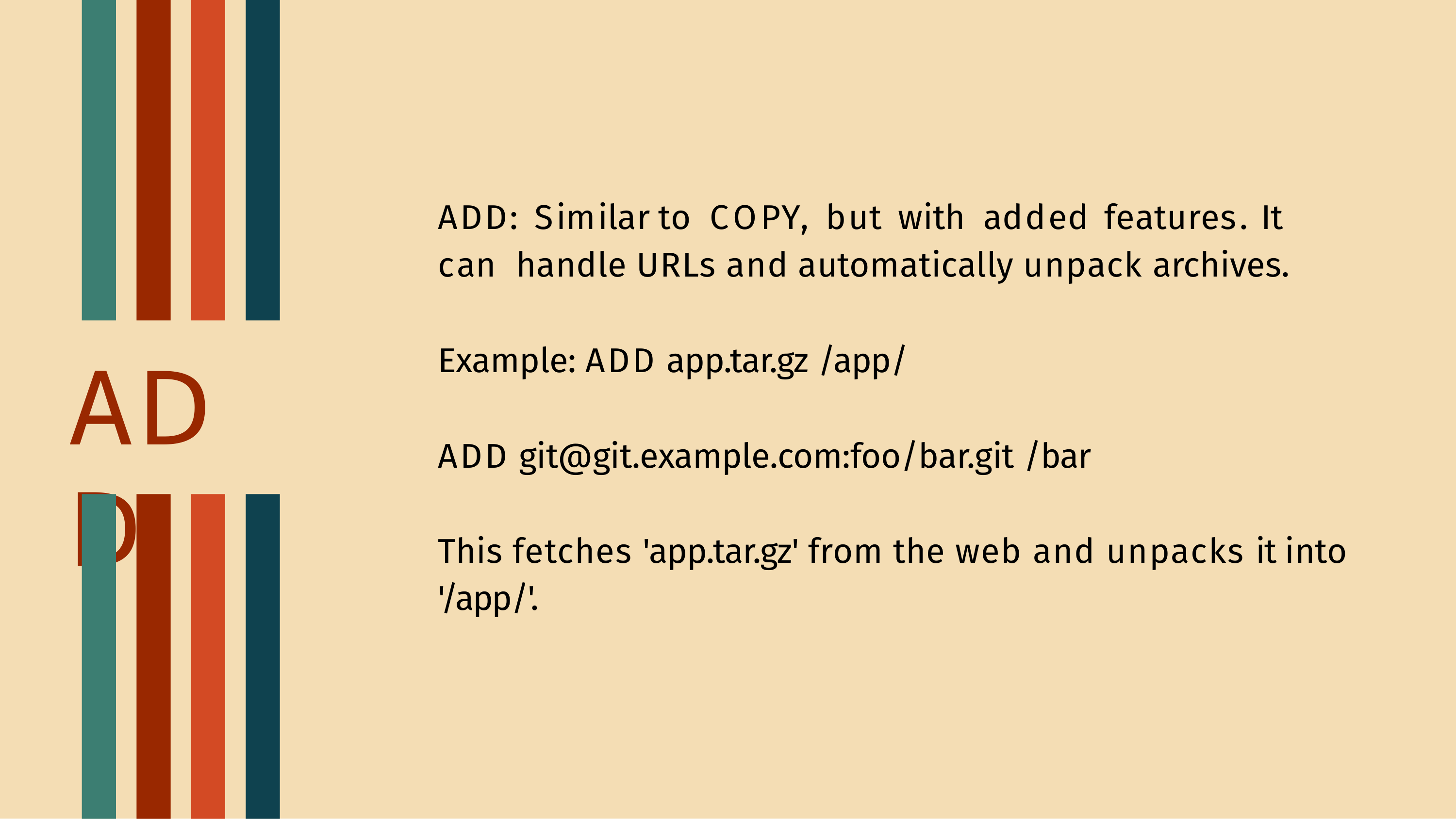

# ADD:	Similar	to	COPY,	but	with	added	features.	It	can  handle URLs and automatically unpack archives.
Example: ADD app.tar.gz /app/
ADD
ADD git@git.example.com:foo/bar.git /bar

This fetches 'app.tar.gz' from the web and unpacks it into  '/app/'.